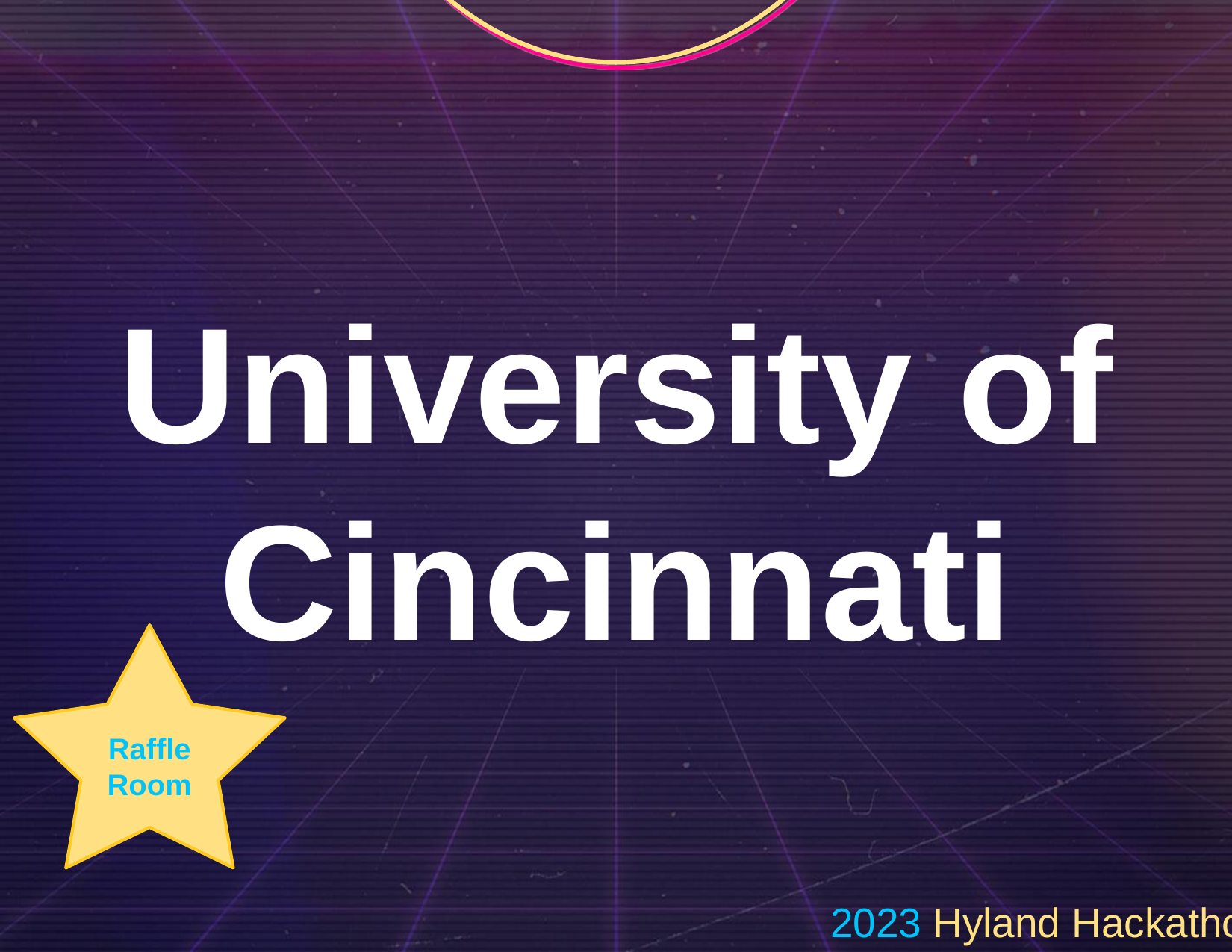

University of Cincinnati
Raffle Room
2023 Hyland Hackathon